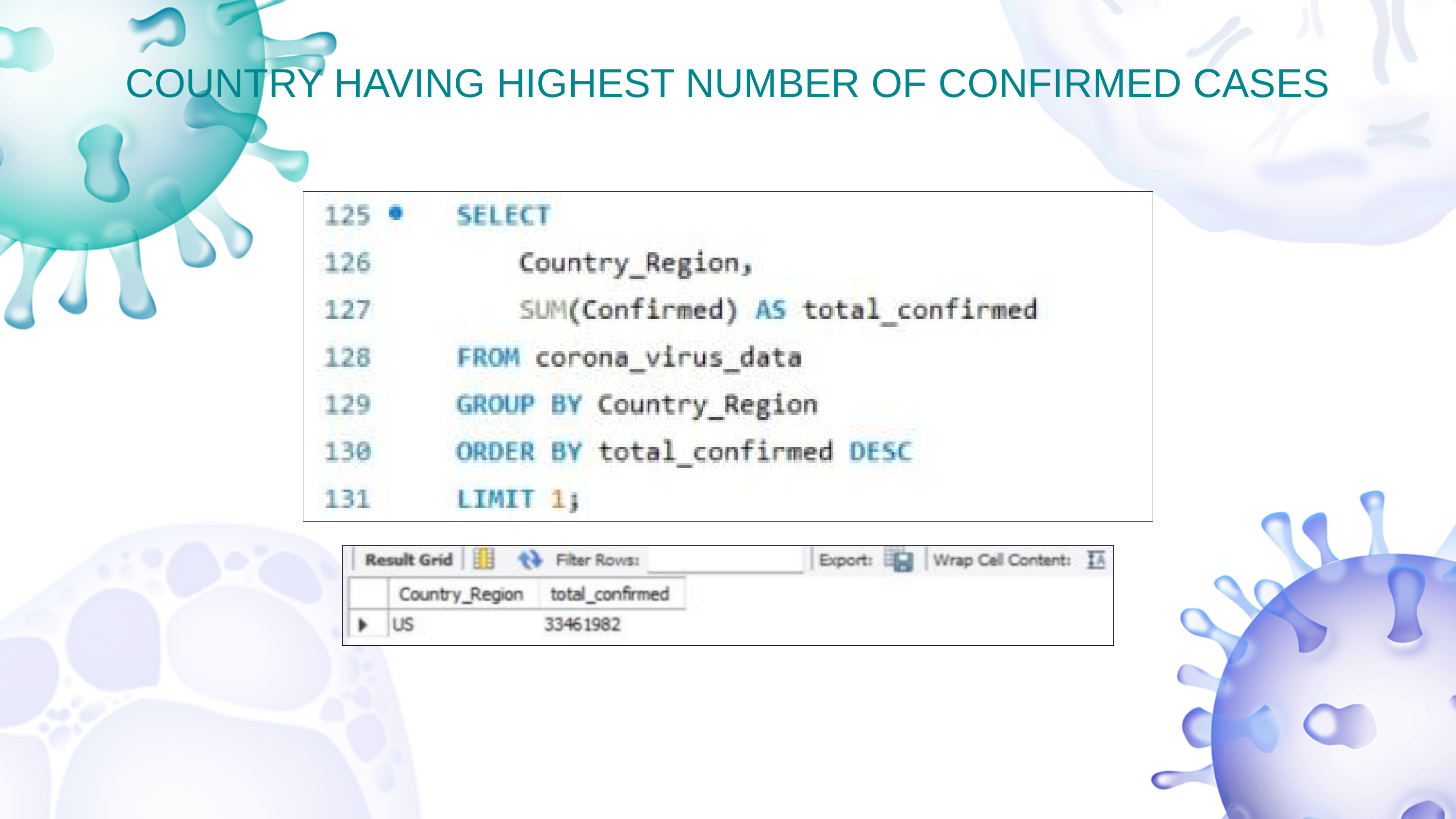

COUNTRY HAVING HIGHEST NUMBER OF CONFIRMED CASES